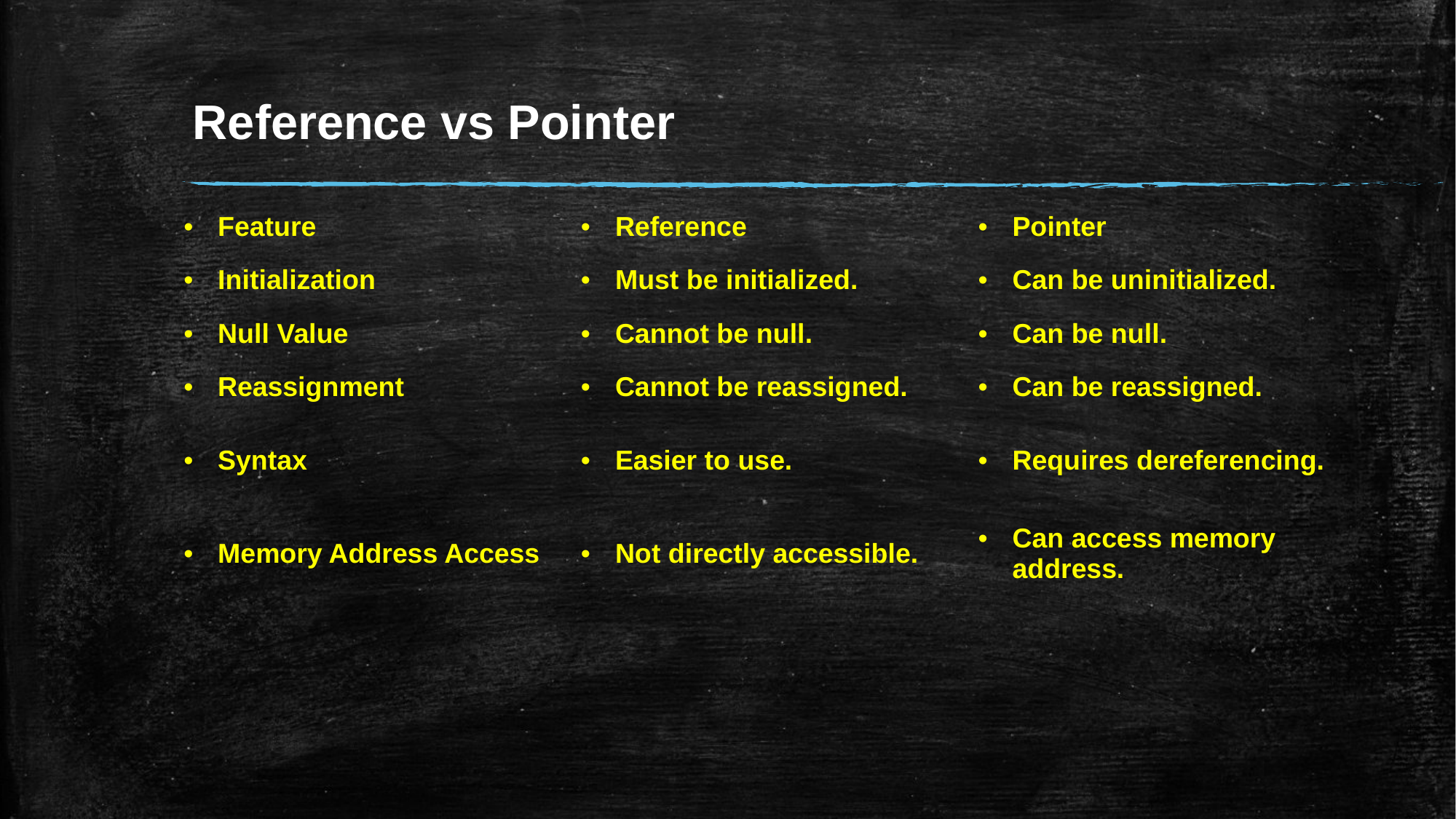

# Reference vs Pointer
| Feature | Reference | Pointer |
| --- | --- | --- |
| Initialization | Must be initialized. | Can be uninitialized. |
| Null Value | Cannot be null. | Can be null. |
| Reassignment | Cannot be reassigned. | Can be reassigned. |
| Syntax | Easier to use. | Requires dereferencing. |
| Memory Address Access | Not directly accessible. | Can access memory address. |